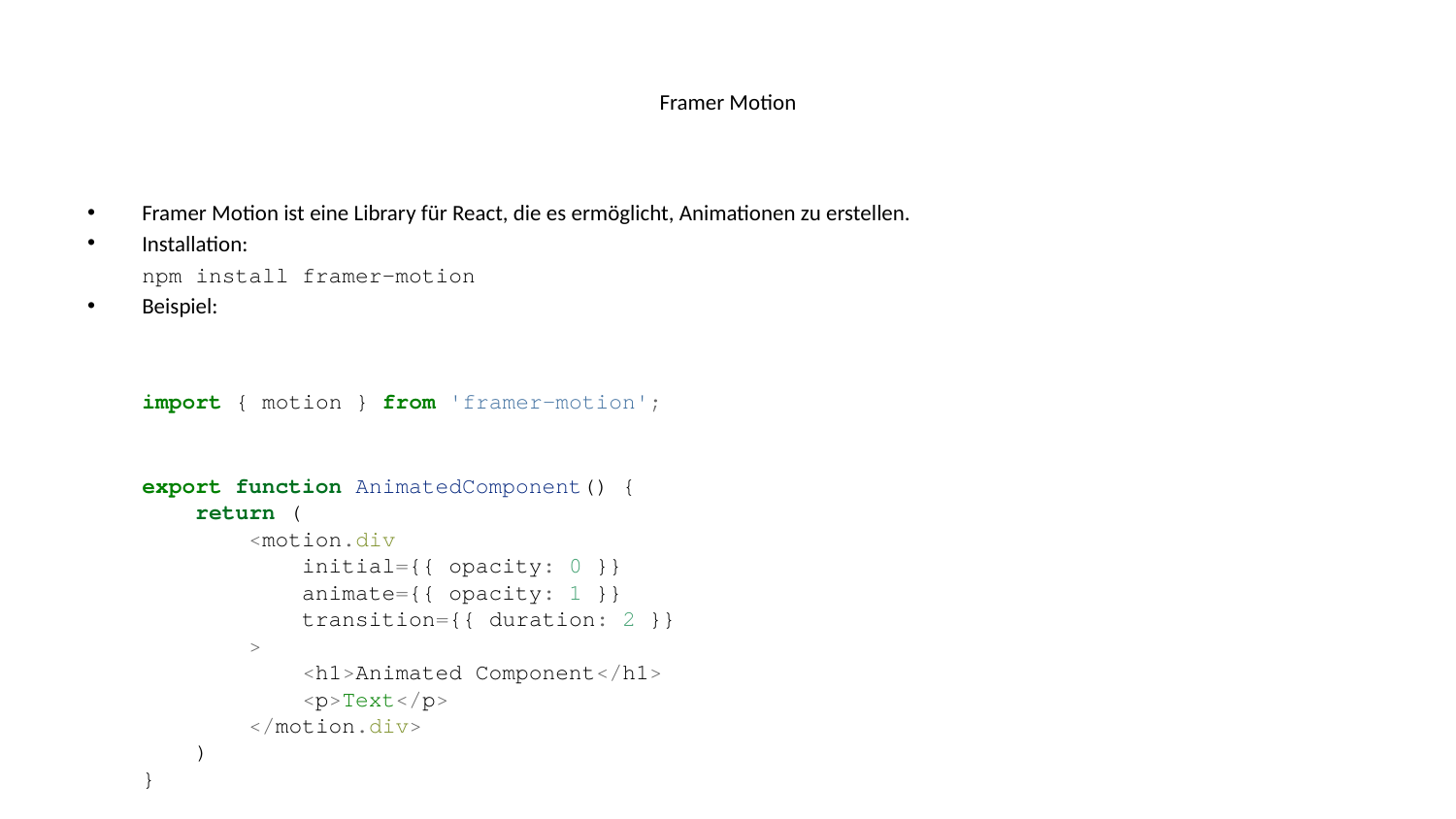

# Framer Motion
Framer Motion ist eine Library für React, die es ermöglicht, Animationen zu erstellen.
Installation:
npm install framer-motion
Beispiel:
import { motion } from 'framer-motion';
export function AnimatedComponent() {
    return (
        <motion.div
            initial={{ opacity: 0 }}
            animate={{ opacity: 1 }}
            transition={{ duration: 2 }}
        >
            <h1>Animated Component</h1>
            <p>Text</p>
        </motion.div>
    )
}